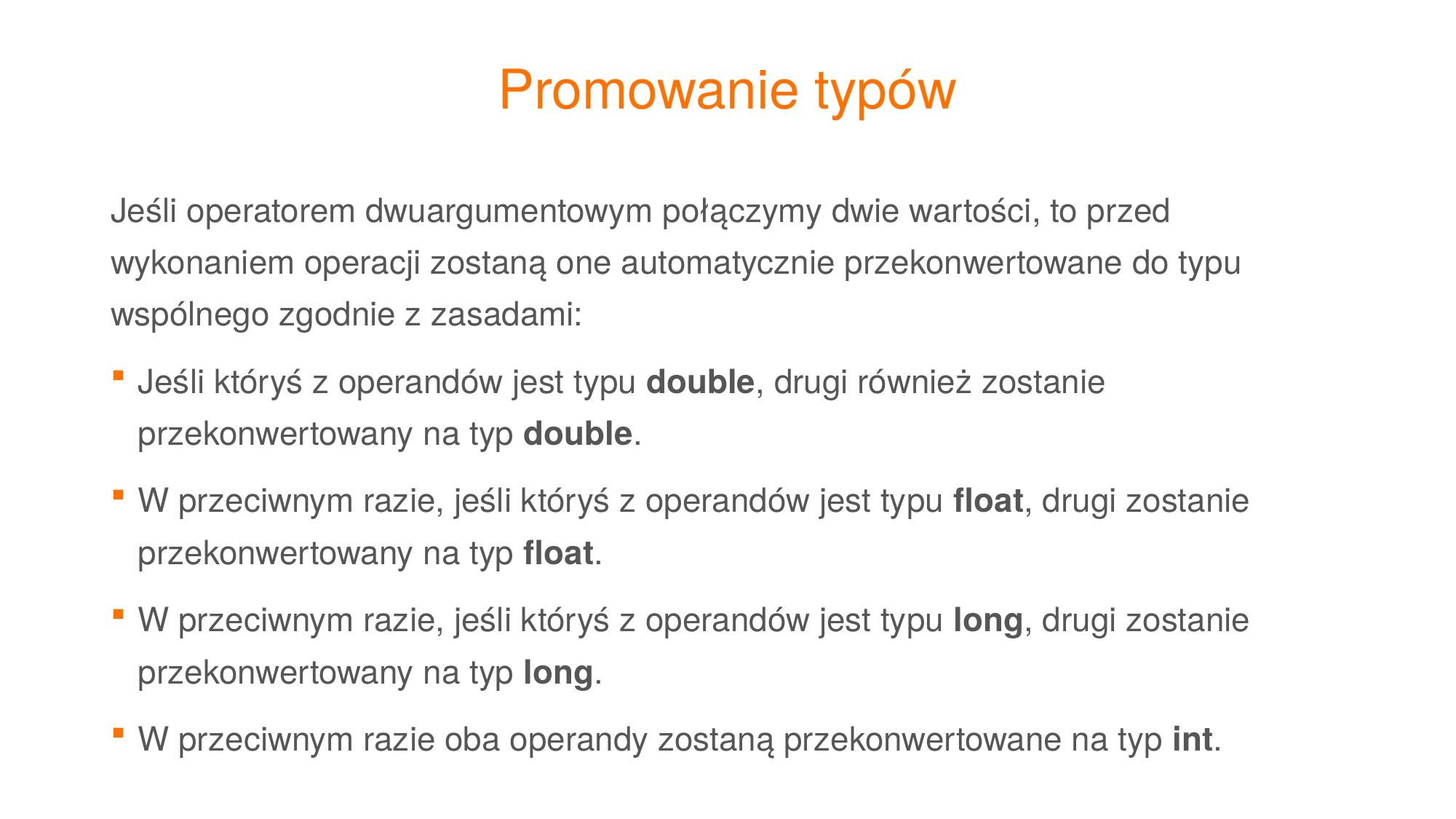

# Promowanie typów
Jeśli operatorem dwuargumentowym połączymy dwie wartości, to przed wykonaniem operacji zostaną one automatycznie przekonwertowane do typu wspólnego zgodnie z zasadami:
Jeśli któryś z operandów jest typu double, drugi również zostanie przekonwertowany na typ double.
W przeciwnym razie, jeśli któryś z operandów jest typu float, drugi zostanie przekonwertowany na typ float.
W przeciwnym razie, jeśli któryś z operandów jest typu long, drugi zostanie przekonwertowany na typ long.
W przeciwnym razie oba operandy zostaną przekonwertowane na typ int.